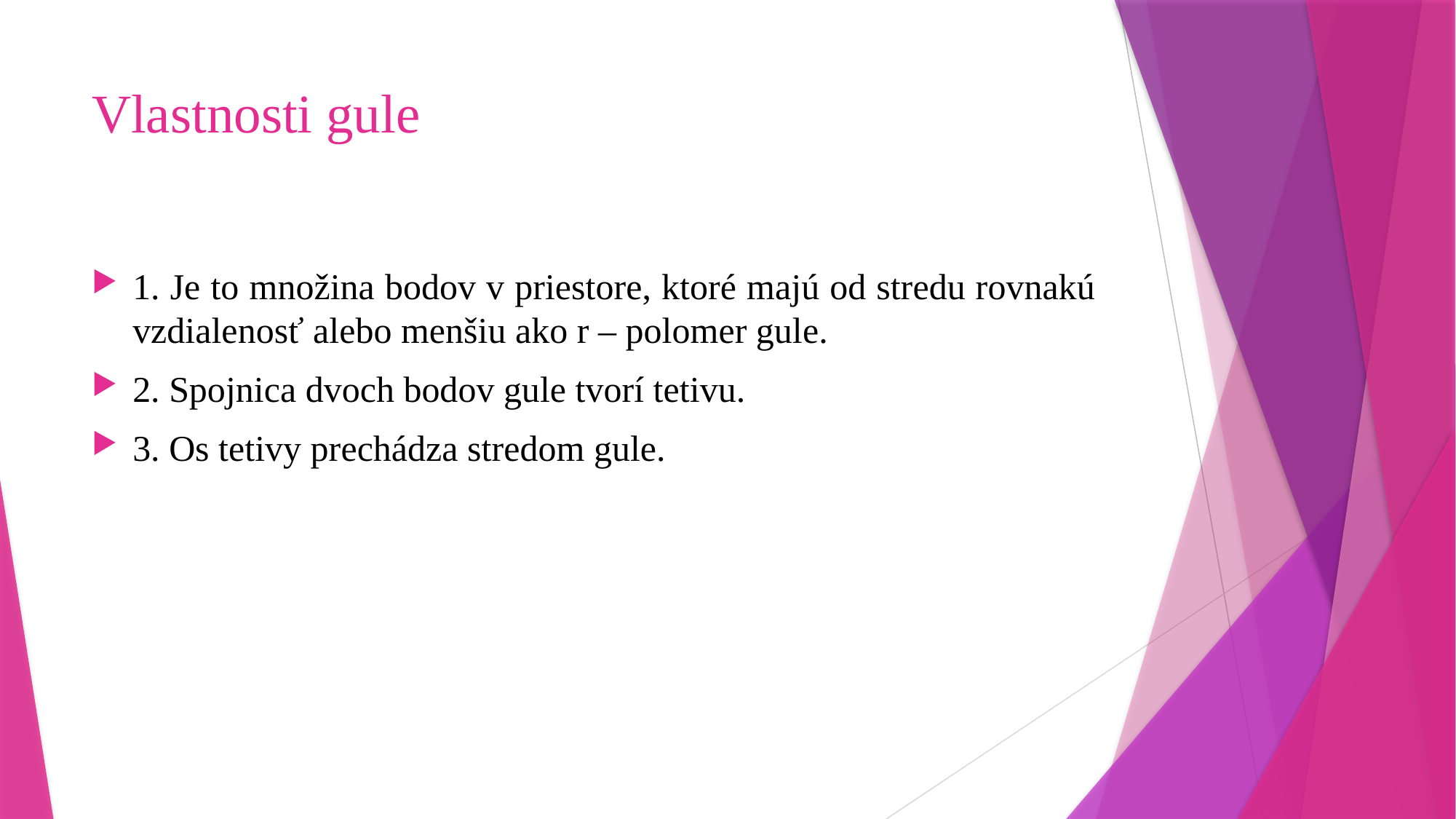

# Vlastnosti gule
1. Je to množina bodov v priestore, ktoré majú od stredu rovnakú vzdialenosť alebo menšiu ako r – polomer gule.
2. Spojnica dvoch bodov gule tvorí tetivu.
3. Os tetivy prechádza stredom gule.